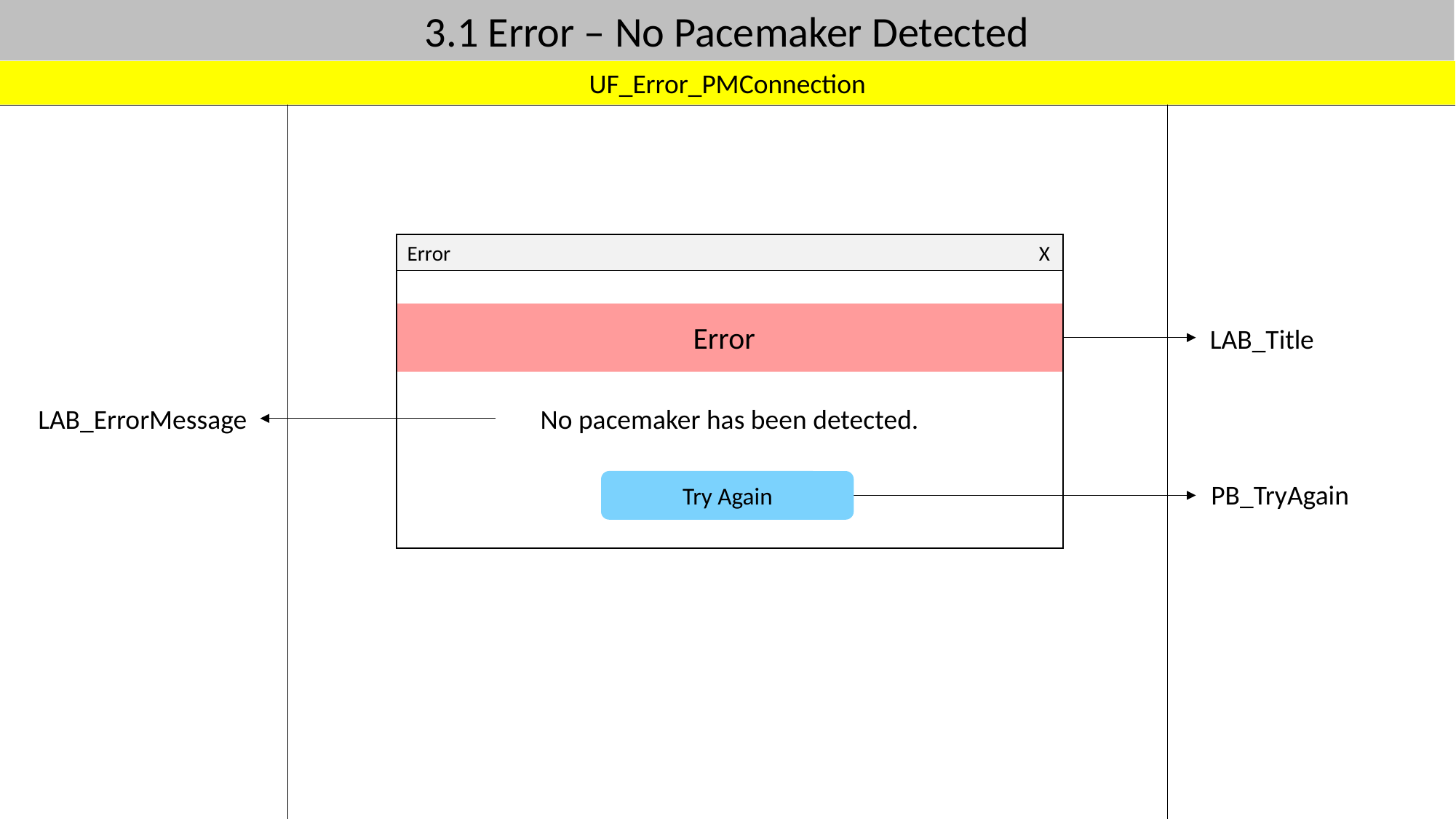

3.1 Error – No Pacemaker Detected
UF_Error_PMConnection
Error
X

Error
LAB_Title
No pacemaker has been detected.
LAB_ErrorMessage

PB_TryAgain
Try Again